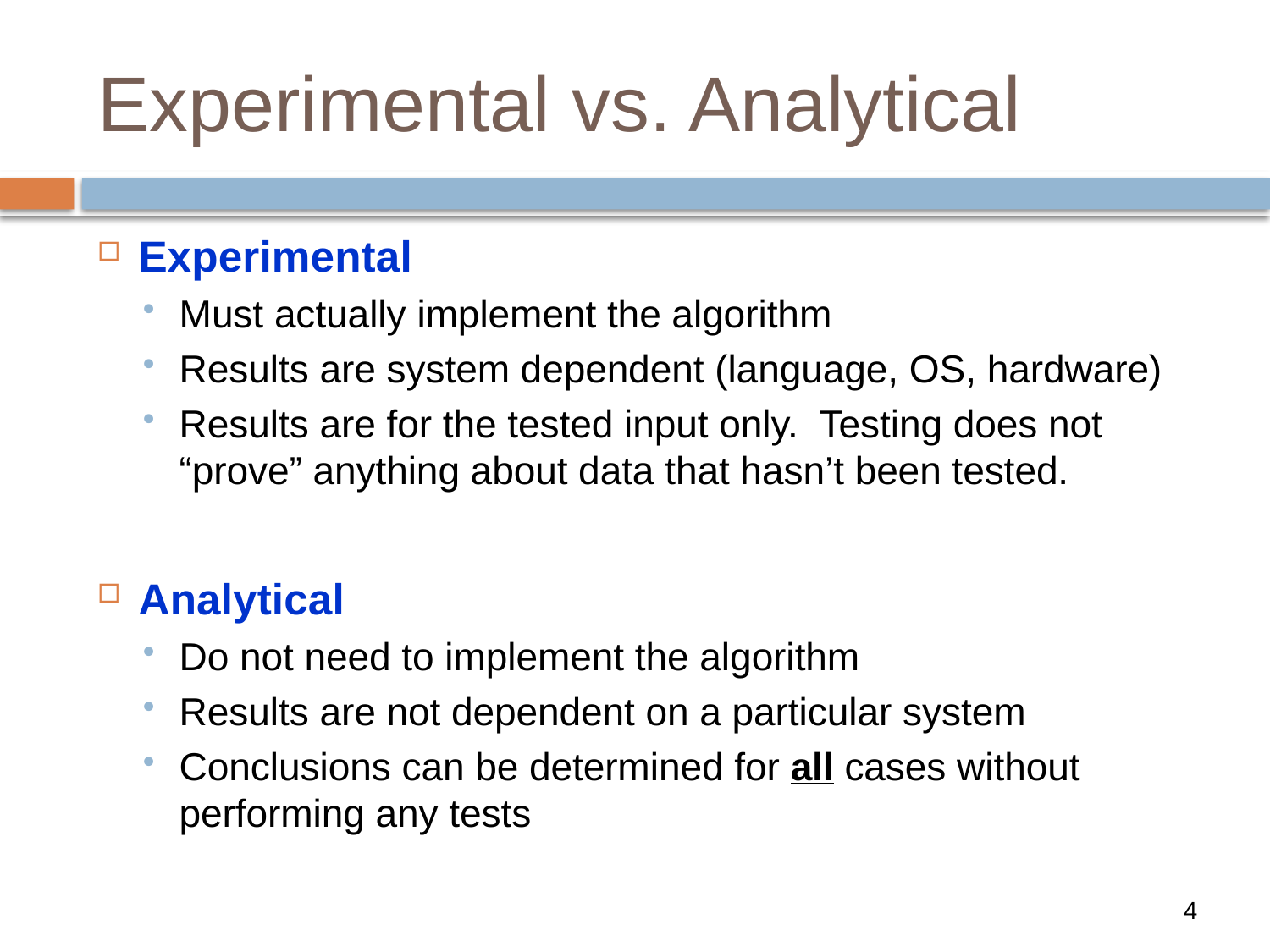

# Experimental vs. Analytical
Experimental
Must actually implement the algorithm
Results are system dependent (language, OS, hardware)
Results are for the tested input only.  Testing does not “prove” anything about data that hasn’t been tested.

Analytical
Do not need to implement the algorithm
Results are not dependent on a particular system
Conclusions can be determined for all cases without performing any tests